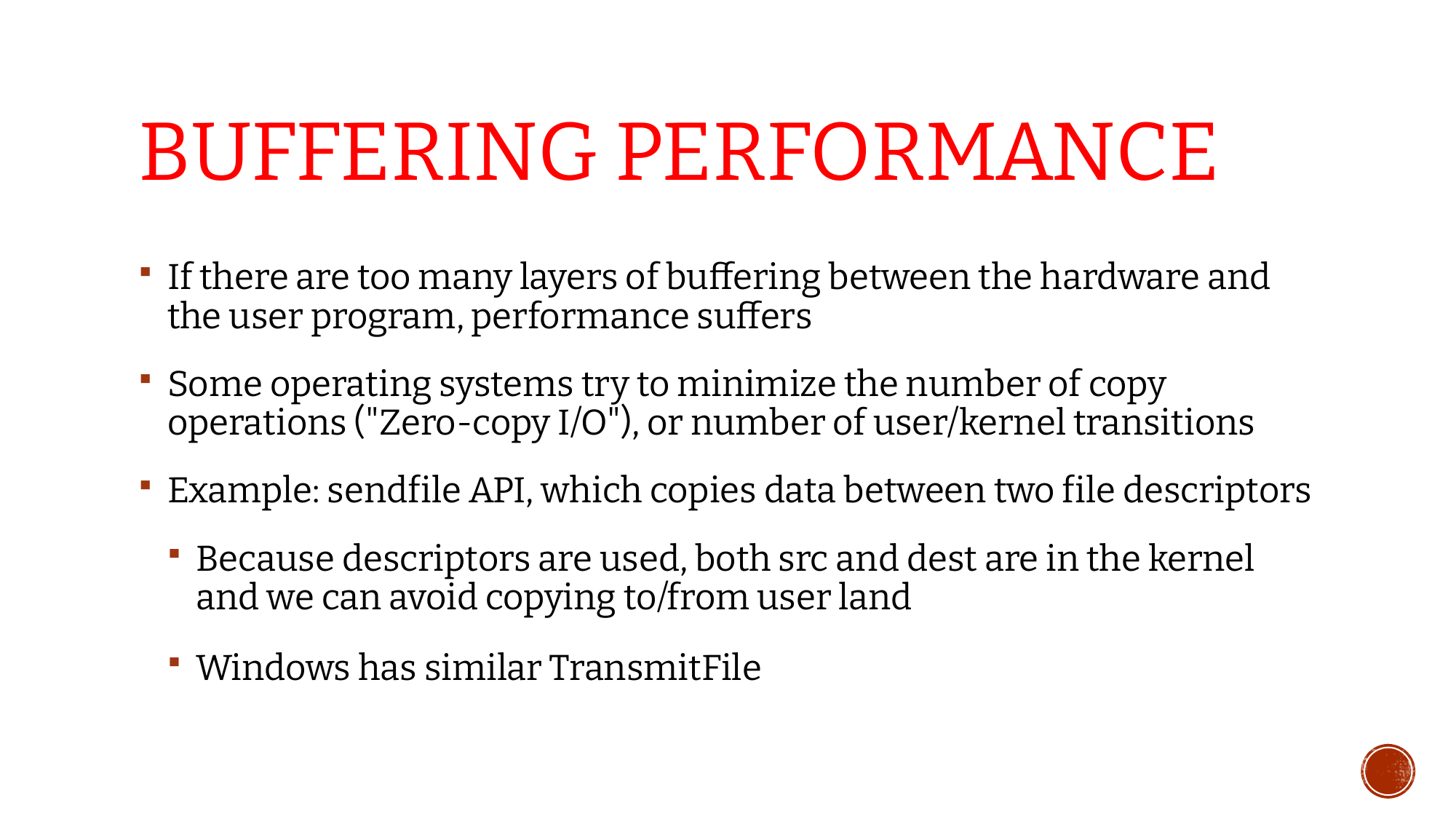

# Buffering Performance
If there are too many layers of buffering between the hardware and the user program, performance suffers
Some operating systems try to minimize the number of copy operations ("Zero-copy I/O"), or number of user/kernel transitions
Example: sendfile API, which copies data between two file descriptors
Because descriptors are used, both src and dest are in the kernel and we can avoid copying to/from user land
Windows has similar TransmitFile